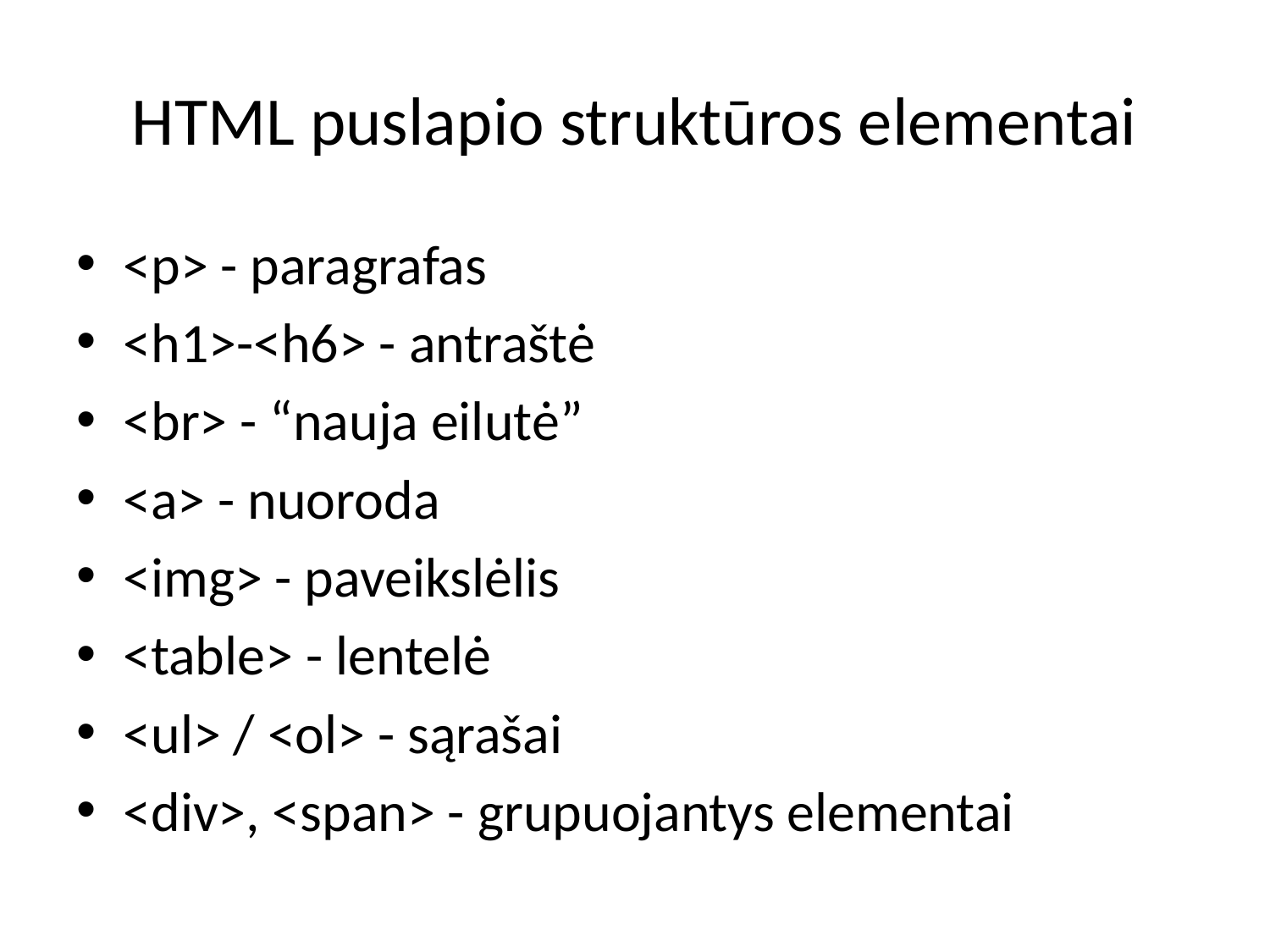

# HTML puslapio struktūros elementai
<p> - paragrafas
<h1>-<h6> - antraštė
<br> - “nauja eilutė”
<a> - nuoroda
<img> - paveikslėlis
<table> - lentelė
<ul> / <ol> - sąrašai
<div>, <span> - grupuojantys elementai